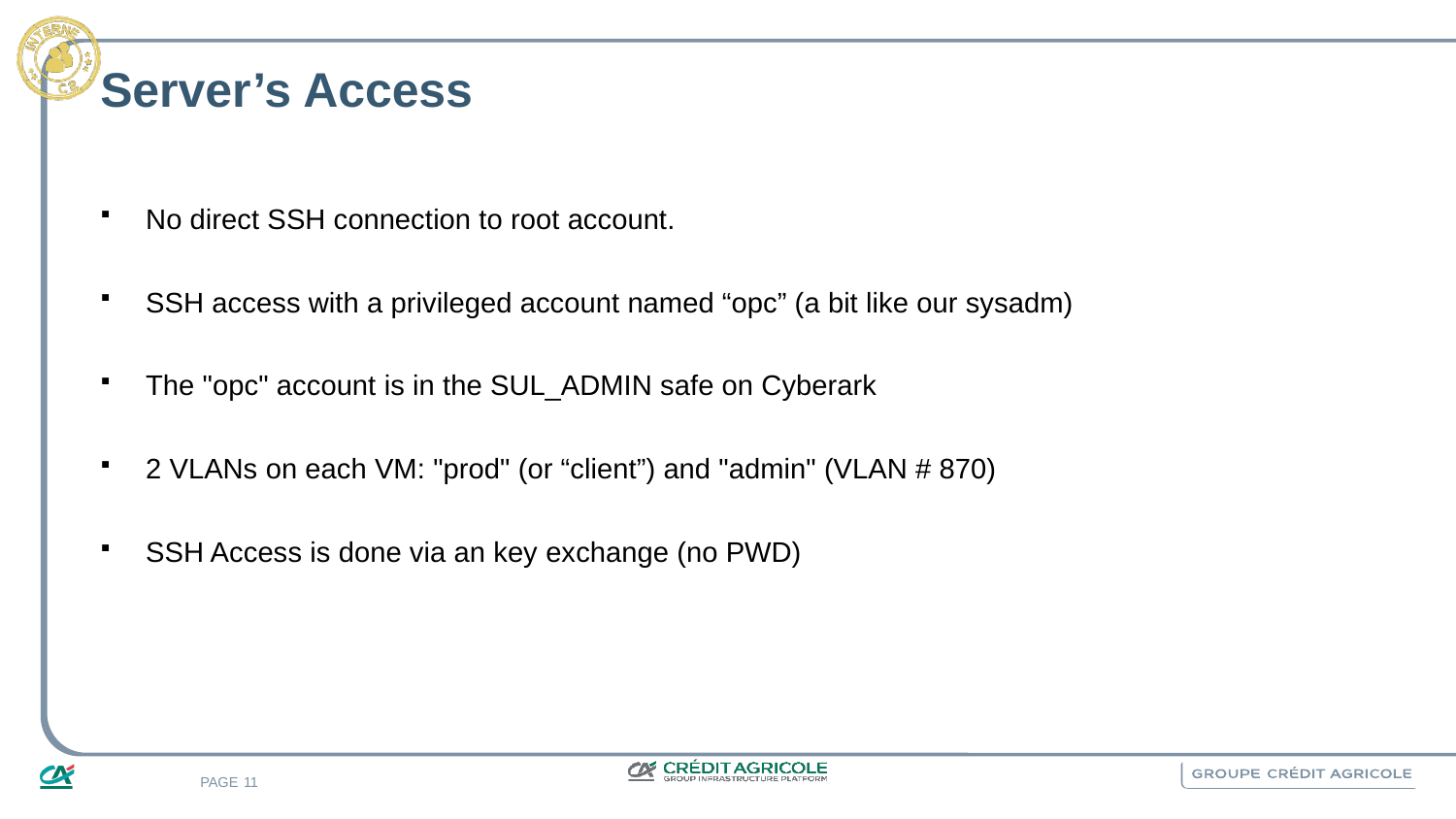

# Server’s Access

No direct SSH connection to root account.

SSH access with a privileged account named “opc” (a bit like our sysadm)

The "opc" account is in the SUL_ADMIN safe on Cyberark

2 VLANs on each VM: "prod" (or “client”) and "admin" (VLAN # 870)

SSH Access is done via an key exchange (no PWD)

11